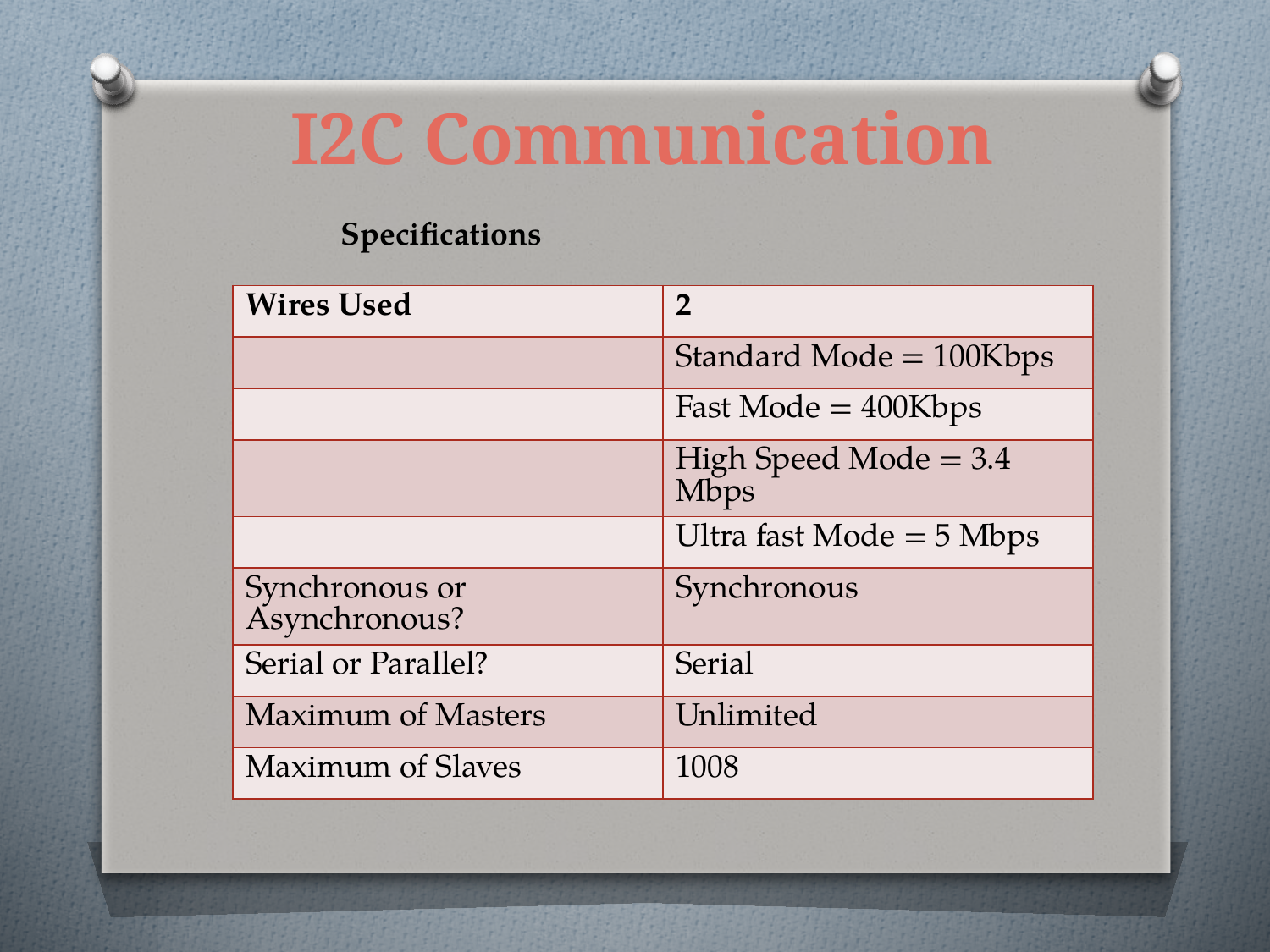

# I2C Communication
Specifications
| Wires Used | 2 |
| --- | --- |
|  | Standard Mode = 100Kbps |
|  | Fast Mode = 400Kbps |
|  | High Speed Mode = 3.4 Mbps |
|  | Ultra fast Mode = 5 Mbps |
| Synchronous or Asynchronous? | Synchronous |
| Serial or Parallel? | Serial |
| Maximum of Masters | Unlimited |
| Maximum of Slaves | 1008 |